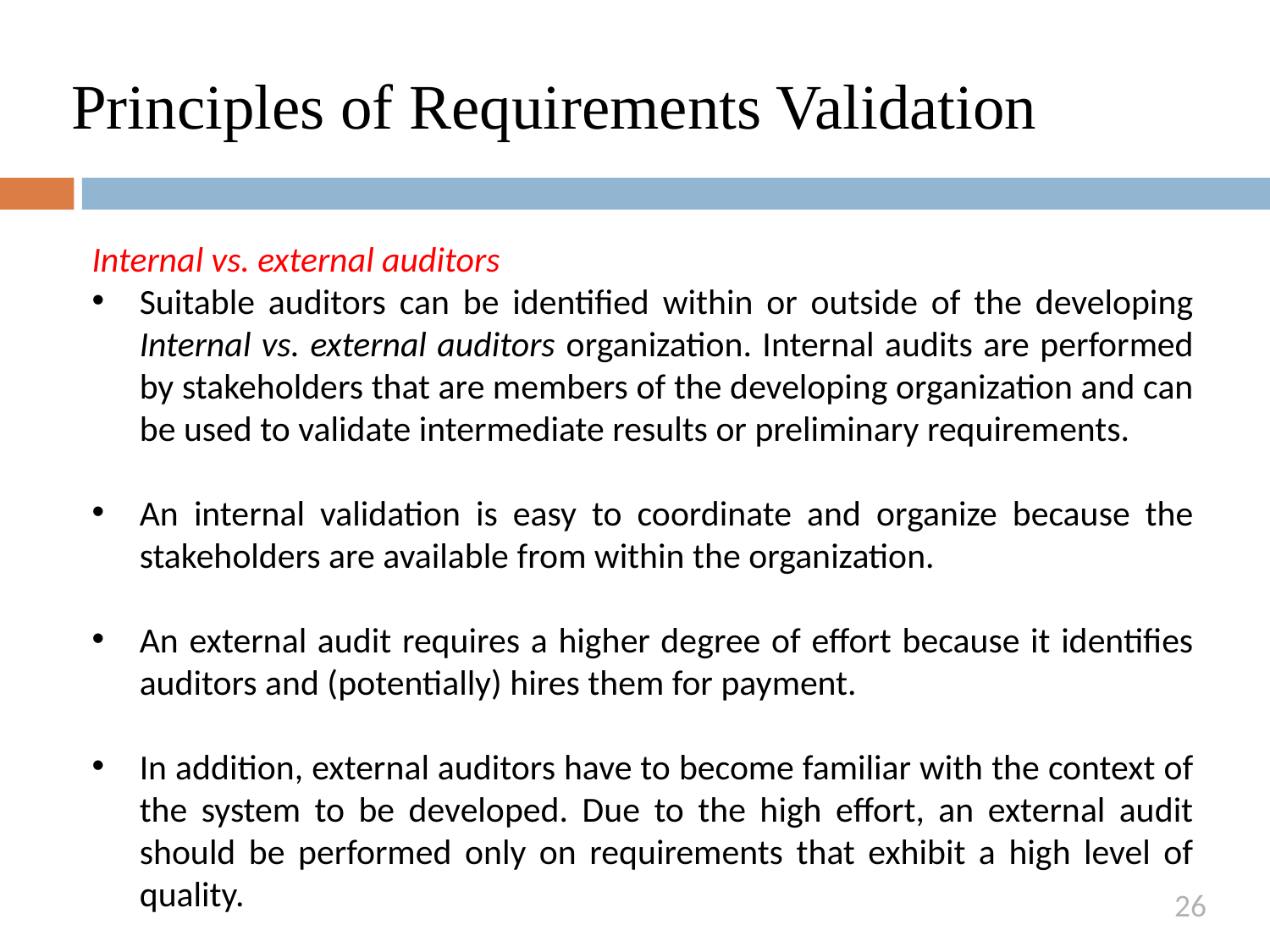

# Principles of Requirements Validation
Internal vs. external auditors
Suitable auditors can be identified within or outside of the developing Internal vs. external auditors organization. Internal audits are performed by stakeholders that are members of the developing organization and can be used to validate intermediate results or preliminary requirements.

An internal validation is easy to coordinate and organize because the stakeholders are available from within the organization.

An external audit requires a higher degree of effort because it identifies auditors and (potentially) hires them for payment.

In addition, external auditors have to become familiar with the context of the system to be developed. Due to the high effort, an external audit should be performed only on requirements that exhibit a high level of quality.
26